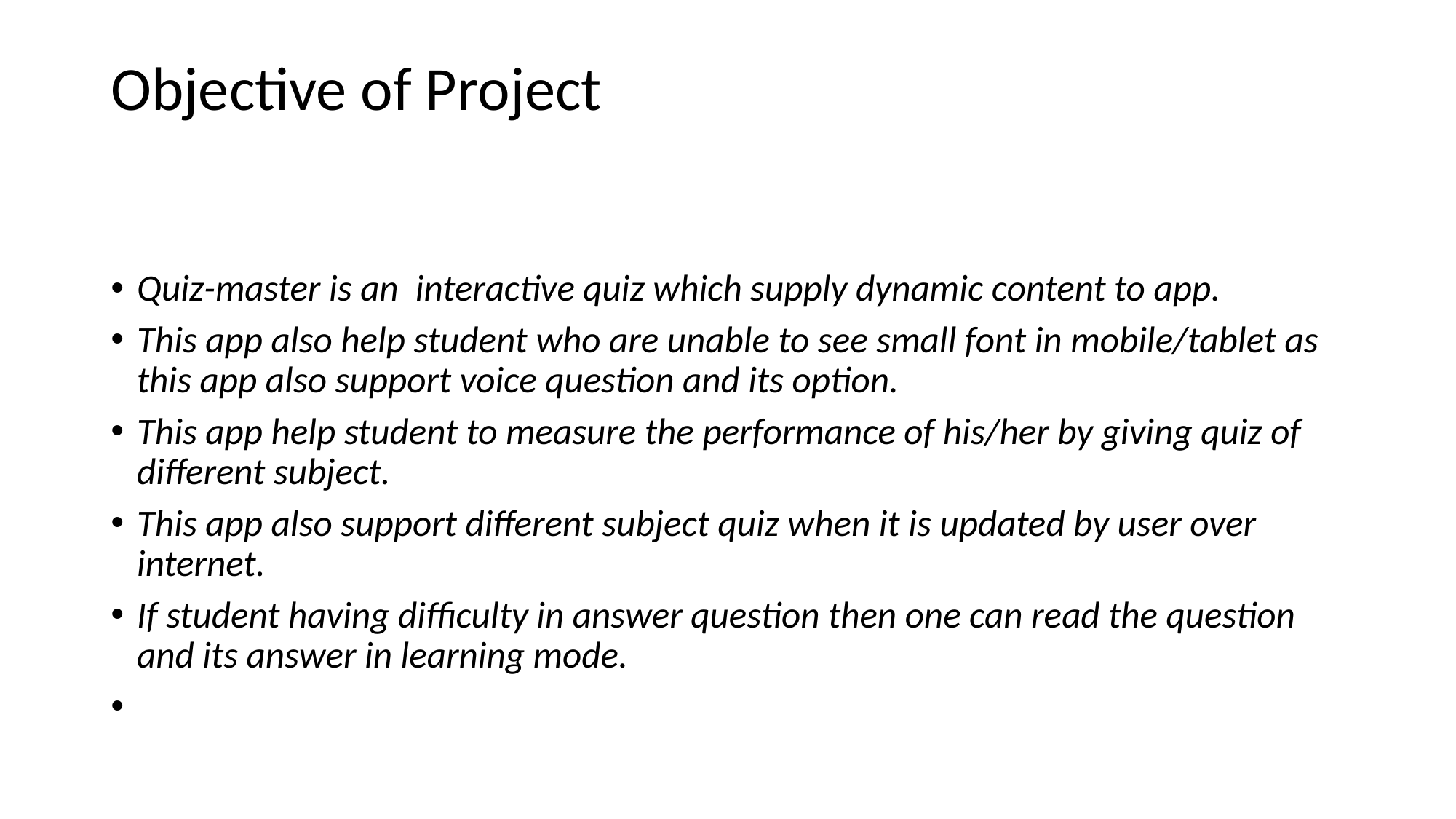

# Objective of Project

Quiz-master is an  interactive quiz which supply dynamic content to app.
This app also help student who are unable to see small font in mobile/tablet as this app also support voice question and its option.
This app help student to measure the performance of his/her by giving quiz of different subject.
This app also support different subject quiz when it is updated by user over internet.
If student having difficulty in answer question then one can read the question and its answer in learning mode.